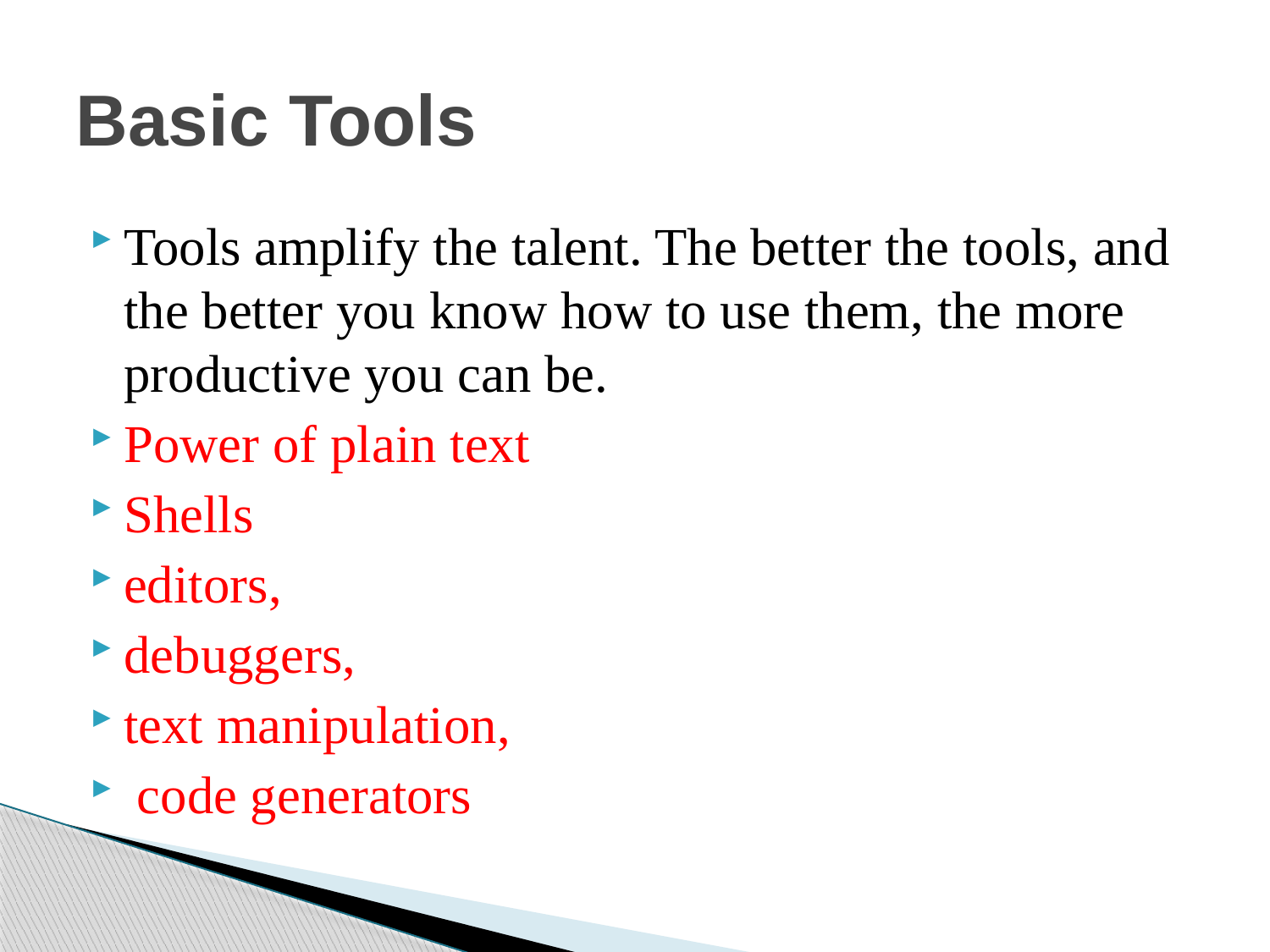

# Basic Tools
Tools amplify the talent. The better the tools, and the better you know how to use them, the more productive you can be.
Power of plain text
Shells
editors,
debuggers,
text manipulation,
 code generators